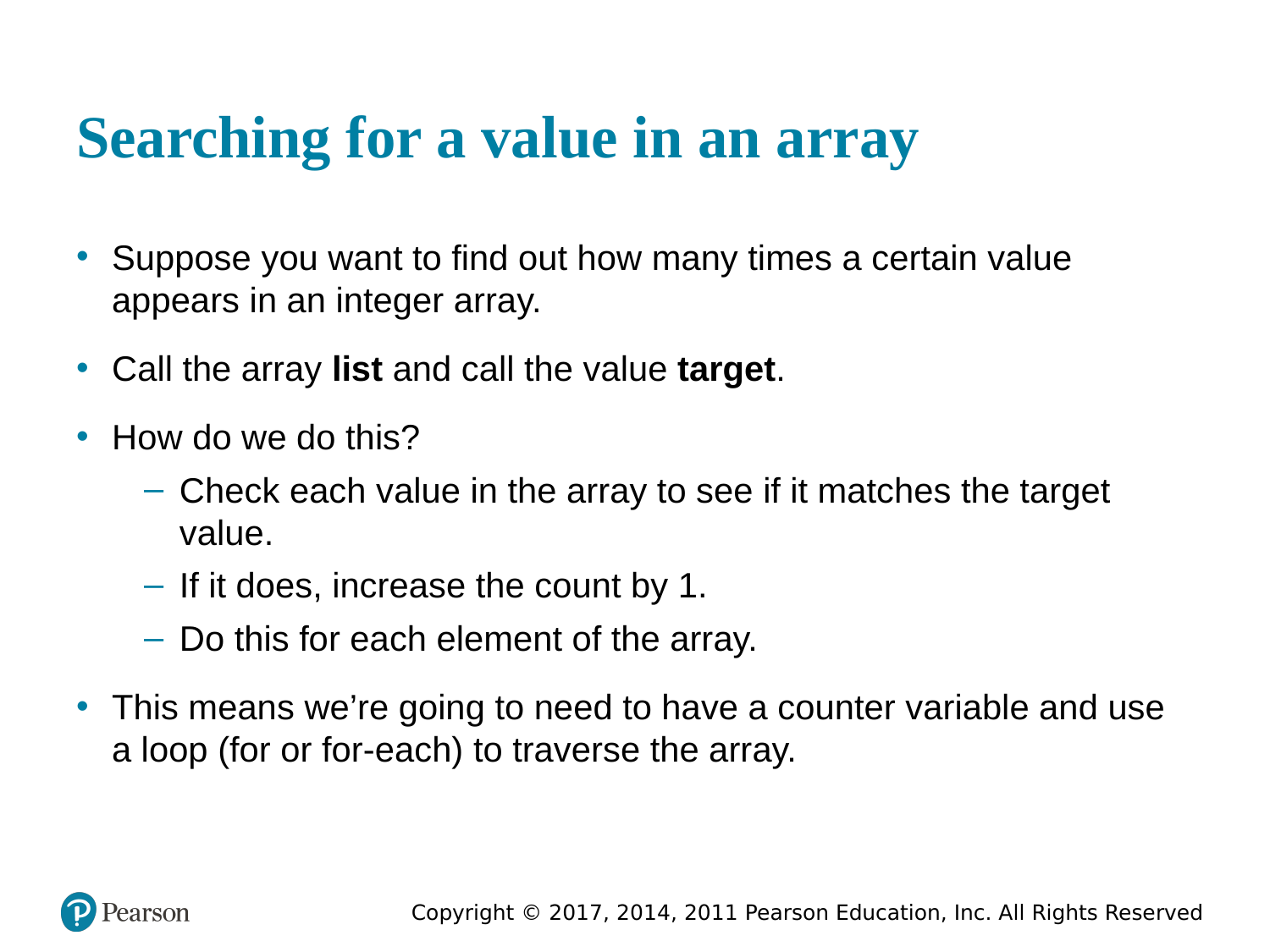

# Searching for a value in an array
Suppose you want to find out how many times a certain value appears in an integer array.
Call the array list and call the value target.
How do we do this?
Check each value in the array to see if it matches the target value.
If it does, increase the count by 1.
Do this for each element of the array.
This means we’re going to need to have a counter variable and use a loop (for or for-each) to traverse the array.